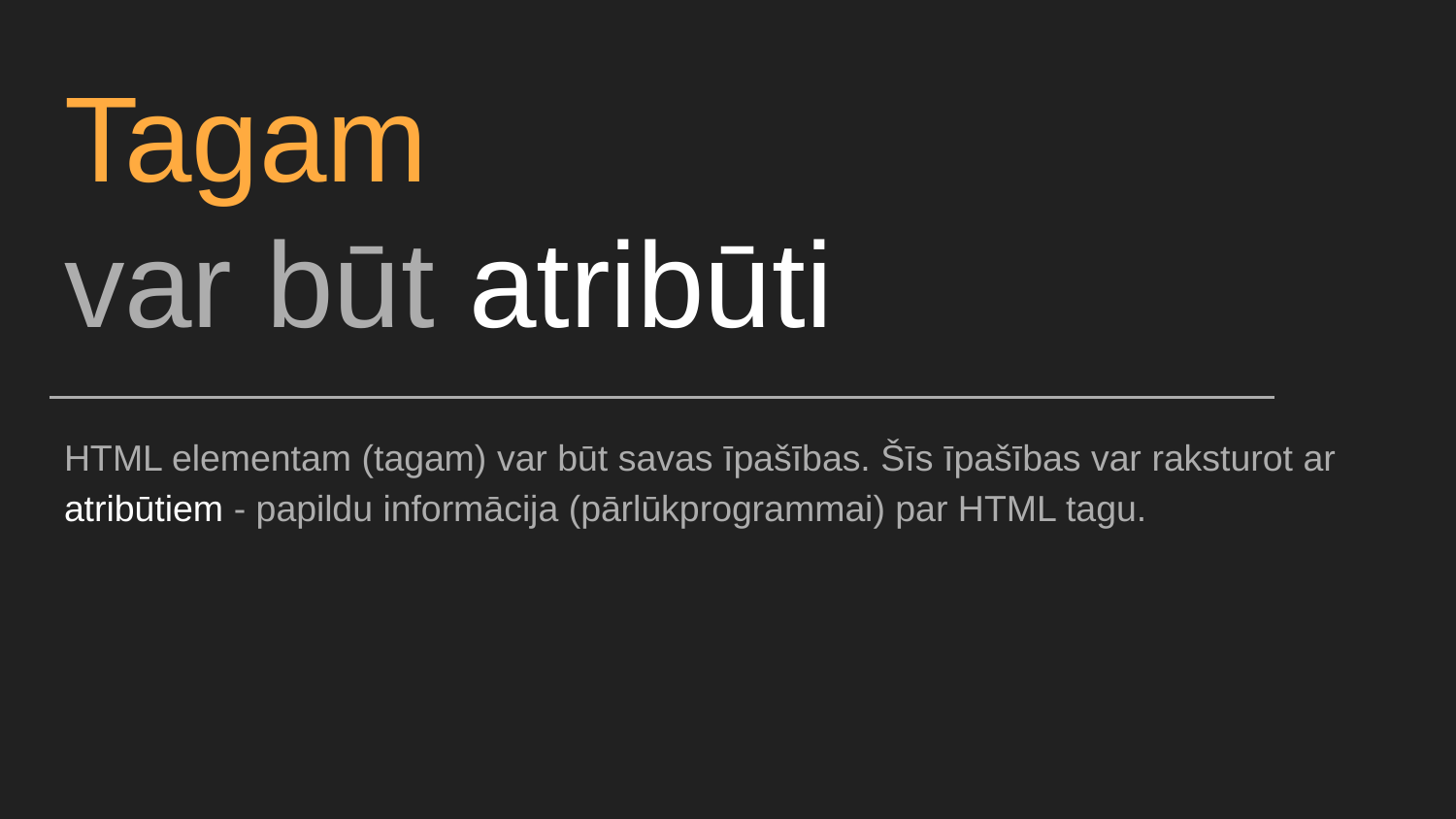

Tagam
var būt atribūti

HTML elementam (tagam) var būt savas īpašības. Šīs īpašības var raksturot ar atribūtiem - papildu informācija (pārlūkprogrammai) par HTML tagu.